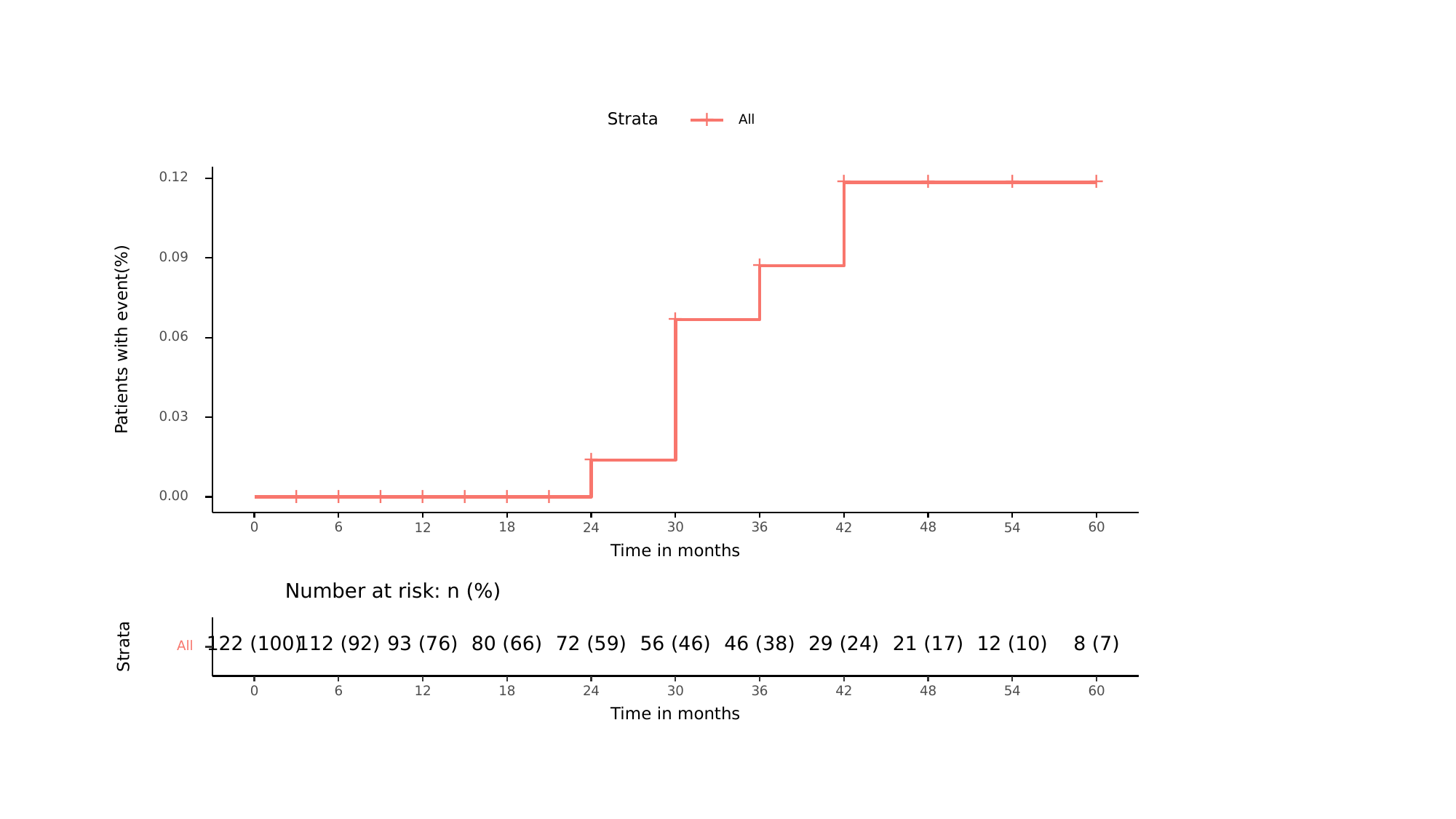

+
Strata
All

0.12
+
+
+
+

0.09
+

+
Patients with event(%)
0.06

0.03

+
+
+
+
+
+
+
+
0.00

0
6
18
30
36
48
60
12
24
42
54
Time in months

Number at risk: n (%)

122 (100)
112 (92)
93 (76)
80 (66)
72 (59)
56 (46)
46 (38)
29 (24)
21 (17)
12 (10)
8 (7)
Strata
All

0
6
18
30
36
48
60
12
24
42
54
Time in months